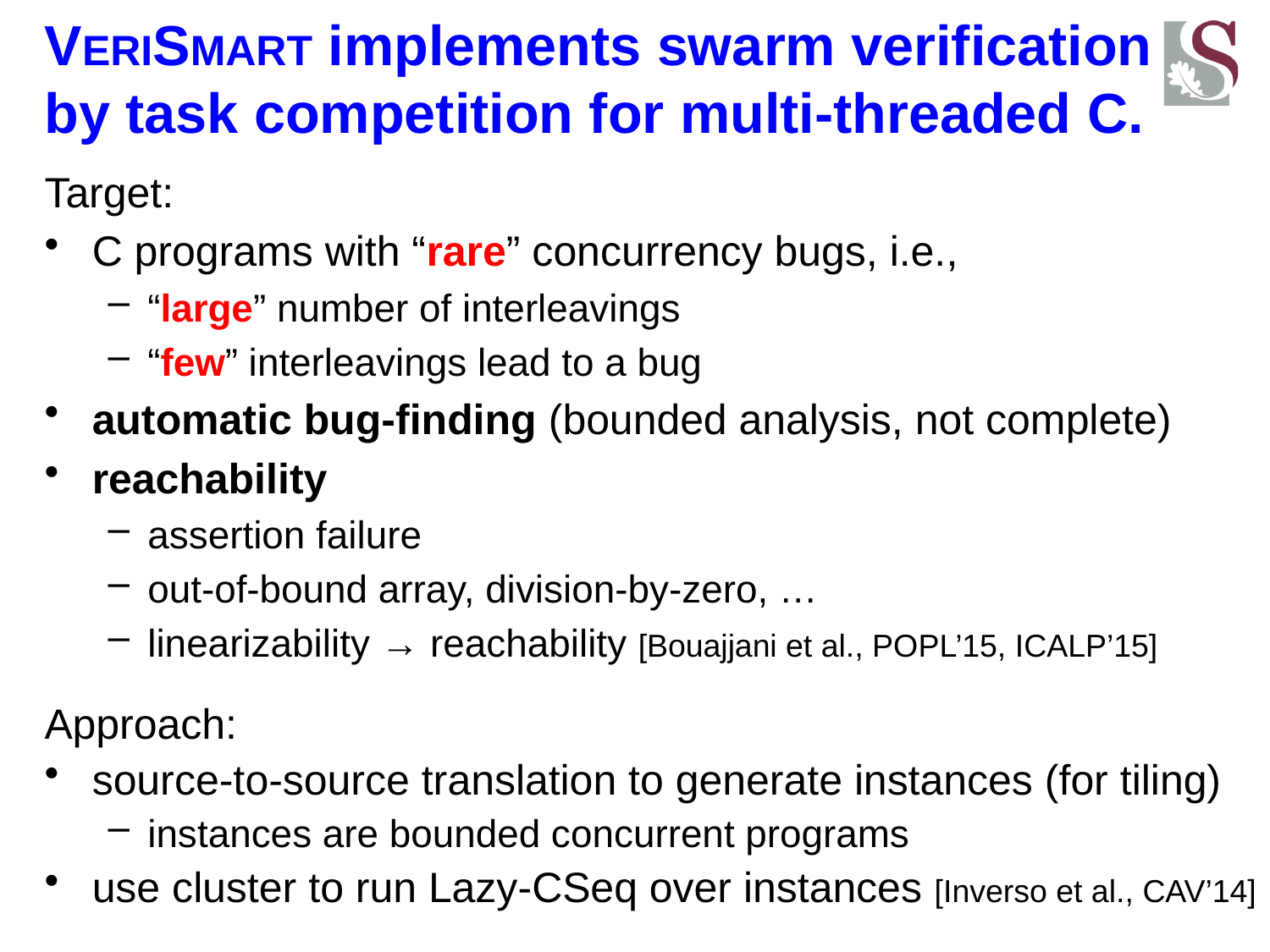

# VERISMART implements swarm verification by task competition for multi-threaded C.
Target:
C programs with “rare” concurrency bugs, i.e.,
“large” number of interleavings
“few” interleavings lead to a bug
automatic bug-finding (bounded analysis, not complete)
reachability
assertion failure
out-of-bound array, division-by-zero, …
linearizability → reachability [Bouajjani et al., POPL’15, ICALP’15]
Approach:
source-to-source translation to generate instances (for tiling)
instances are bounded concurrent programs
use cluster to run Lazy-CSeq over instances [Inverso et al., CAV’14]